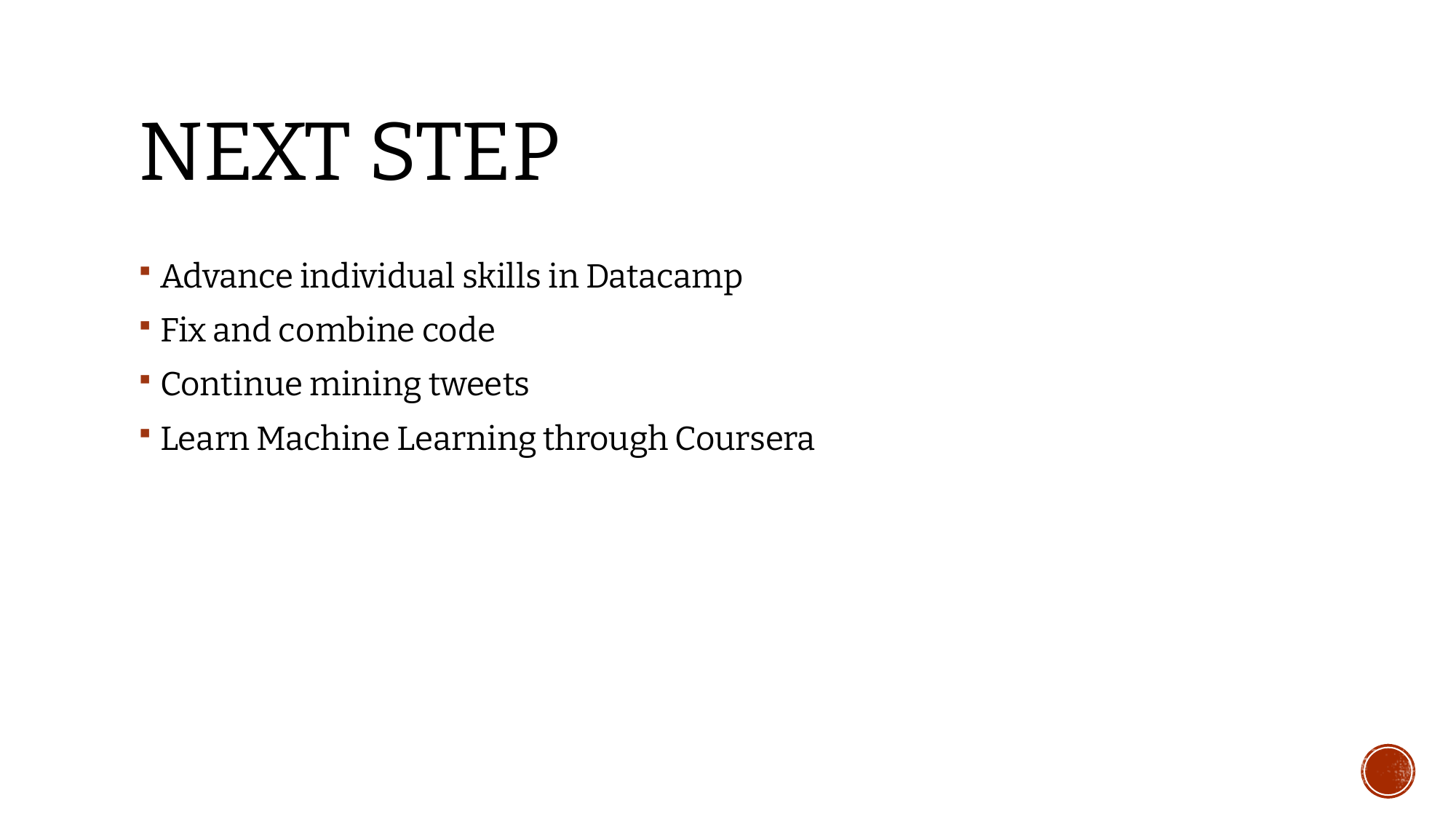

# Next step
Advance individual skills in Datacamp
Fix and combine code
Continue mining tweets
Learn Machine Learning through Coursera